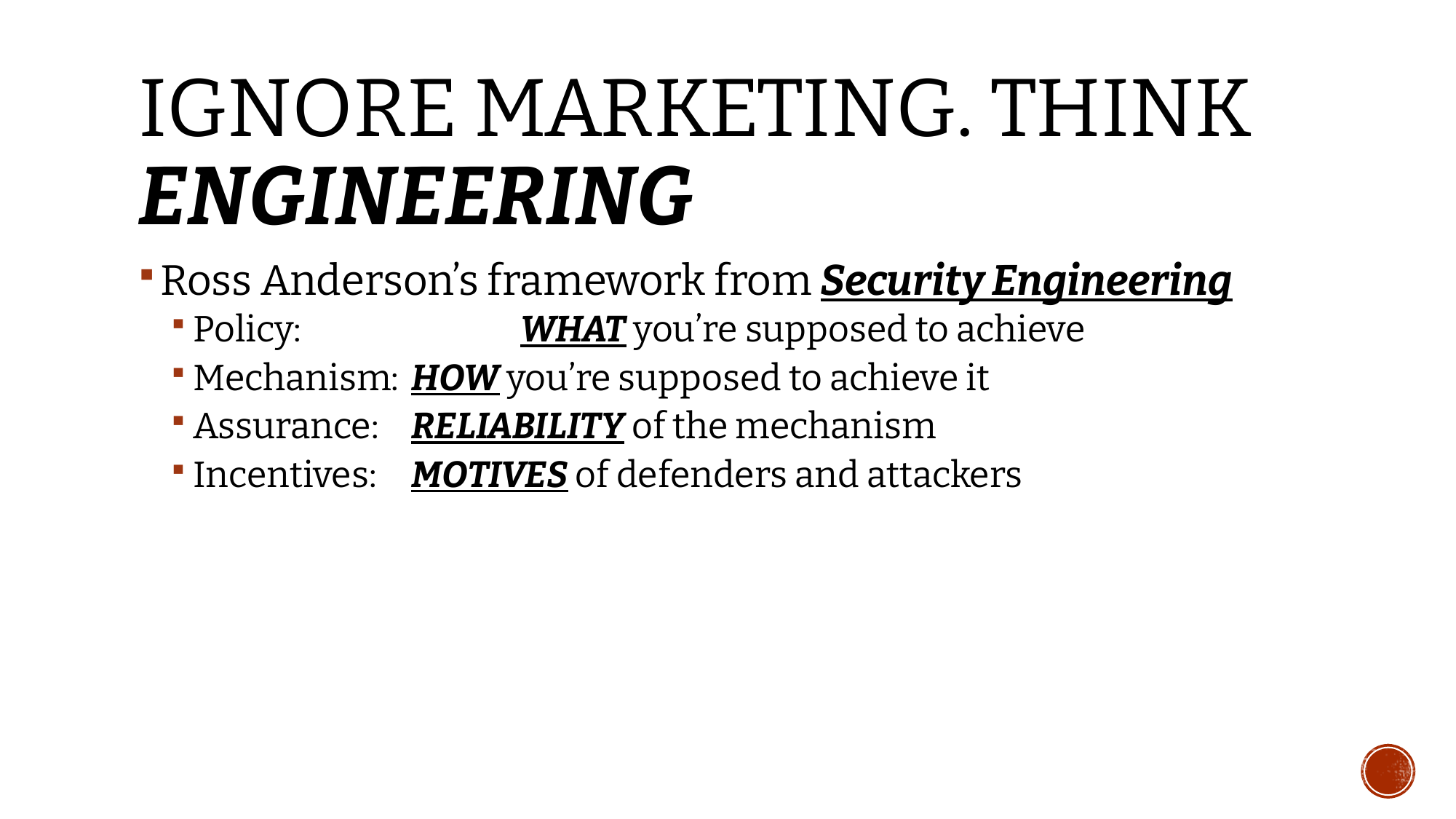

# Ignore Marketing. Think ENGINEERING
Ross Anderson’s framework from Security Engineering
Policy: 		WHAT you’re supposed to achieve
Mechanism: 	HOW you’re supposed to achieve it
Assurance: 	RELIABILITY of the mechanism
Incentives: 	MOTIVES of defenders and attackers